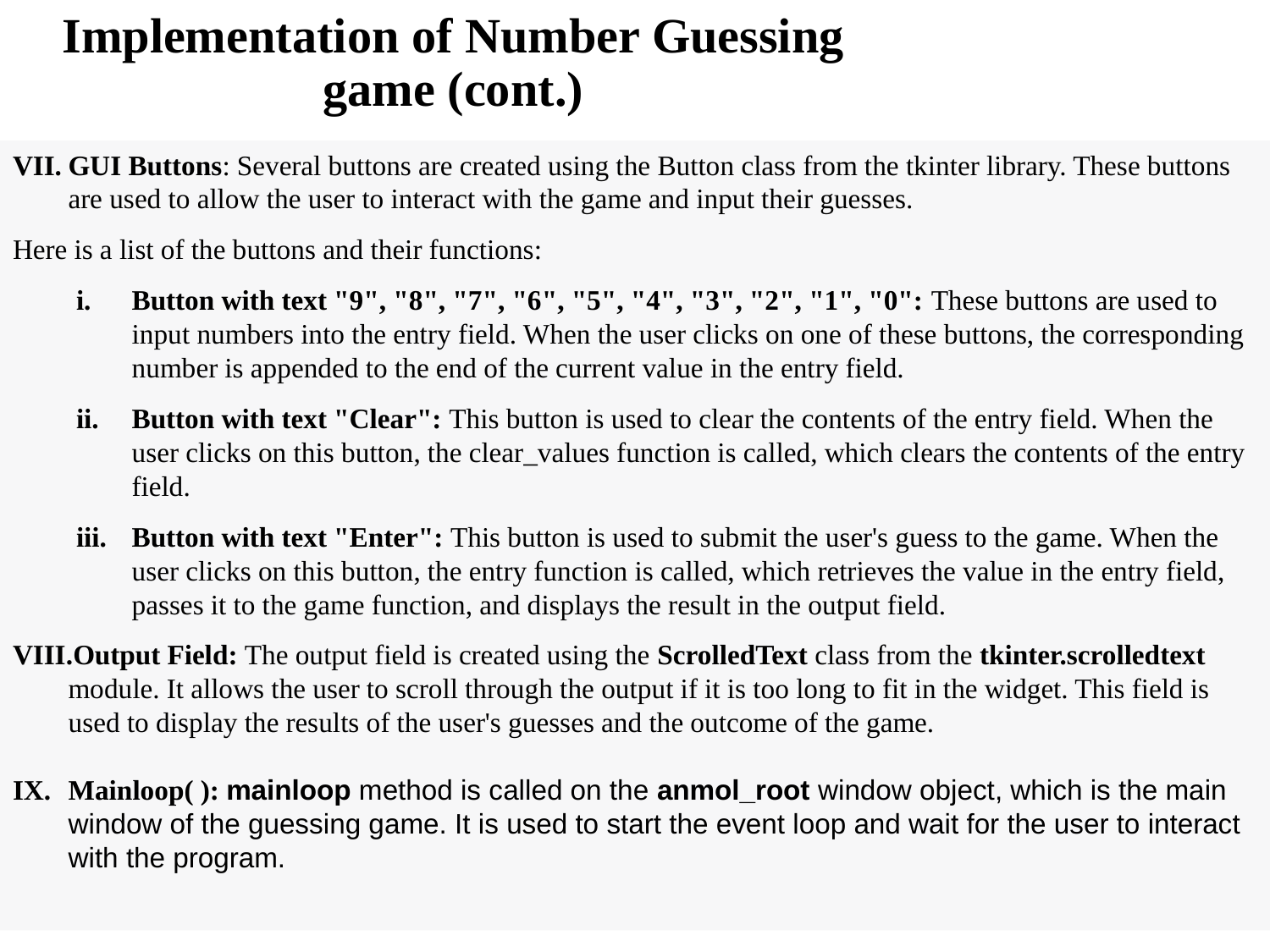

# Implementation of Number Guessing game (cont.)
GUI Buttons: Several buttons are created using the Button class from the tkinter library. These buttons are used to allow the user to interact with the game and input their guesses.

Here is a list of the buttons and their functions:

Button with text "9", "8", "7", "6", "5", "4", "3", "2", "1", "0": These buttons are used to input numbers into the entry field. When the user clicks on one of these buttons, the corresponding number is appended to the end of the current value in the entry field.

Button with text "Clear": This button is used to clear the contents of the entry field. When the user clicks on this button, the clear_values function is called, which clears the contents of the entry field.

Button with text "Enter": This button is used to submit the user's guess to the game. When the user clicks on this button, the entry function is called, which retrieves the value in the entry field, passes it to the game function, and displays the result in the output field.

Output Field: The output field is created using the ScrolledText class from the tkinter.scrolledtext      module. It allows the user to scroll through the output if it is too long to fit in the widget. This field is used to display the results of the user's guesses and the outcome of the game.

Mainloop( ): mainloop method is called on the anmol_root window object, which is the main window of the guessing game. It is used to start the event loop and wait for the user to interact with the program.